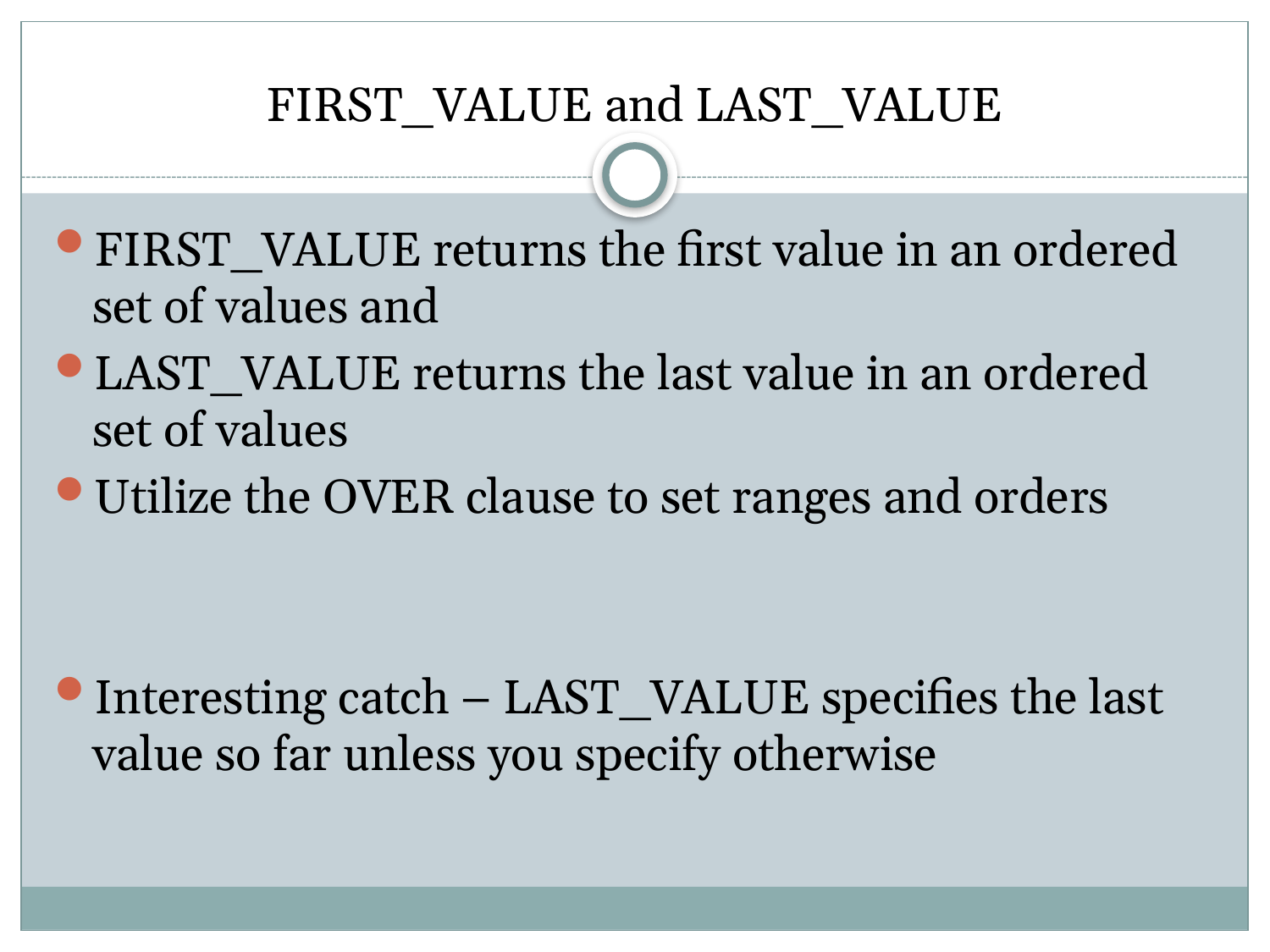

# FIRST_VALUE and LAST_VALUE
FIRST_VALUE returns the first value in an ordered set of values and
LAST_VALUE returns the last value in an ordered set of values
Utilize the OVER clause to set ranges and orders

Interesting catch – LAST_VALUE specifies the last value so far unless you specify otherwise